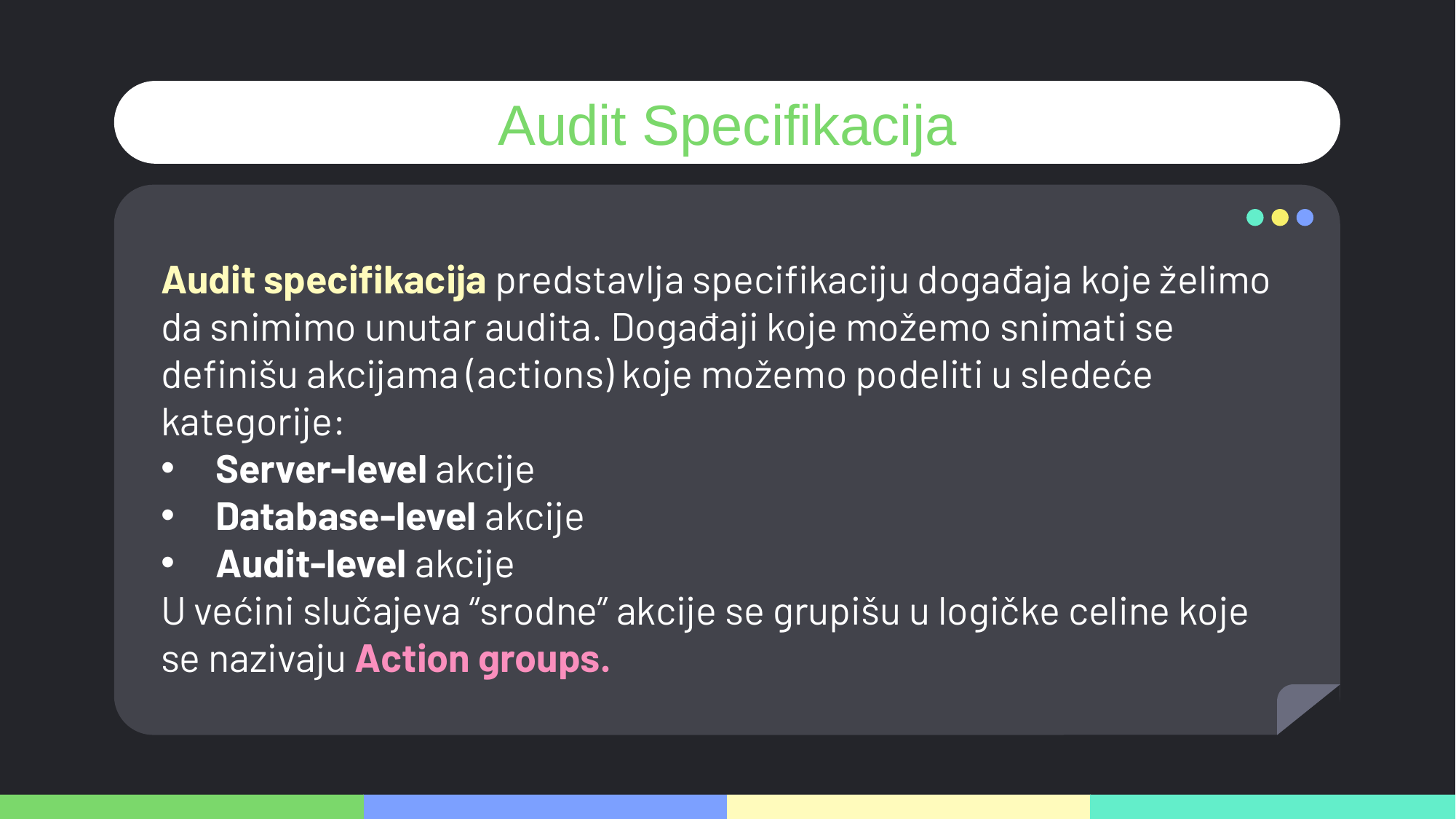

# Audit Specifikacija
Audit specifikacija predstavlja specifikaciju događaja koje želimo da snimimo unutar audita. Događaji koje možemo snimati se definišu akcijama (actions) koje možemo podeliti u sledeće kategorije:
Server-level akcije
Database-level akcije
Audit-level akcije
U većini slučajeva “srodne” akcije se grupišu u logičke celine koje se nazivaju Action groups.